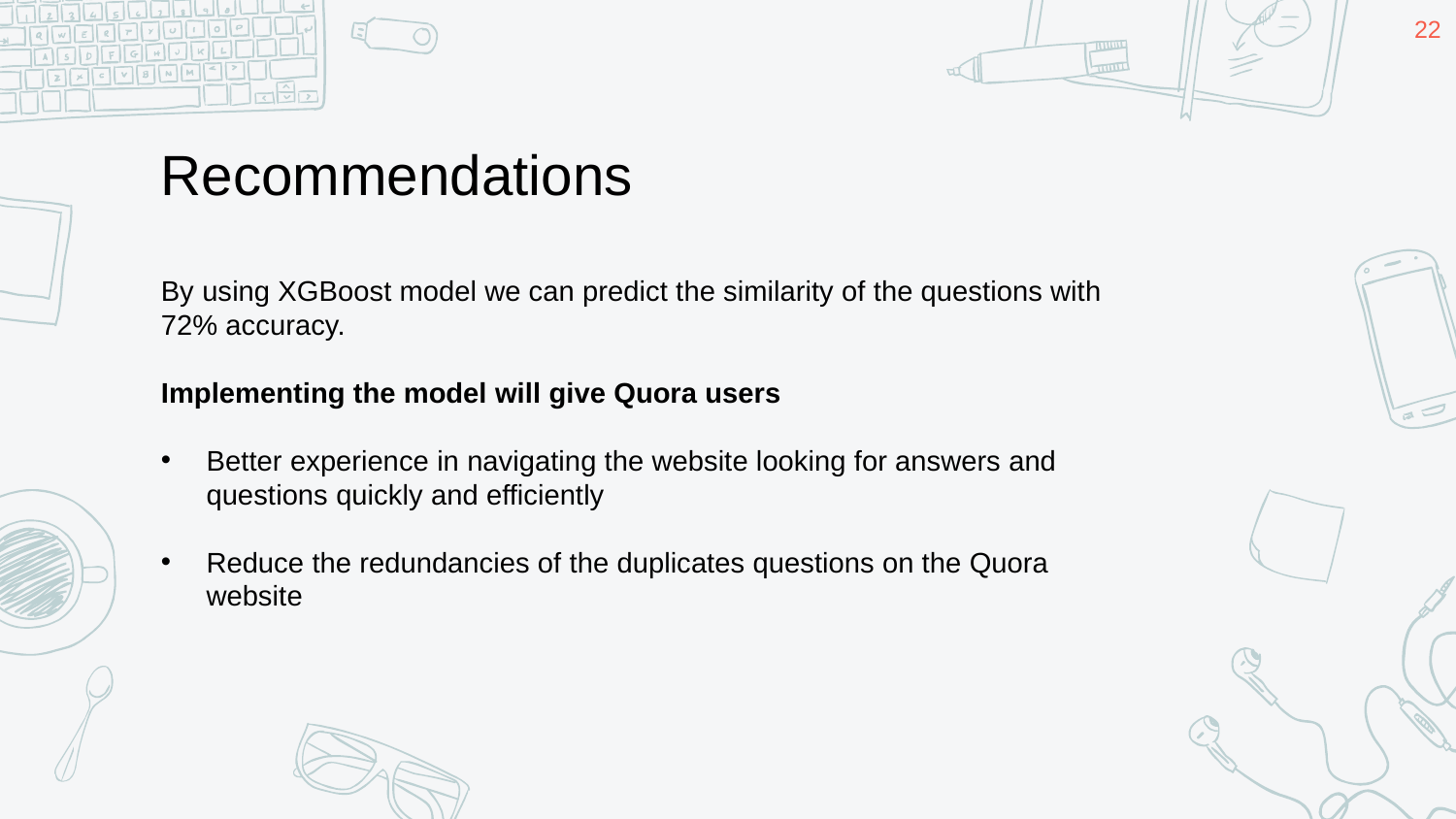

22
Recommendations
By using XGBoost model we can predict the similarity of the questions with 72% accuracy.

Implementing the model will give Quora users

Better experience in navigating the website looking for answers and questions quickly and efficiently

Reduce the redundancies of the duplicates questions on the Quora website